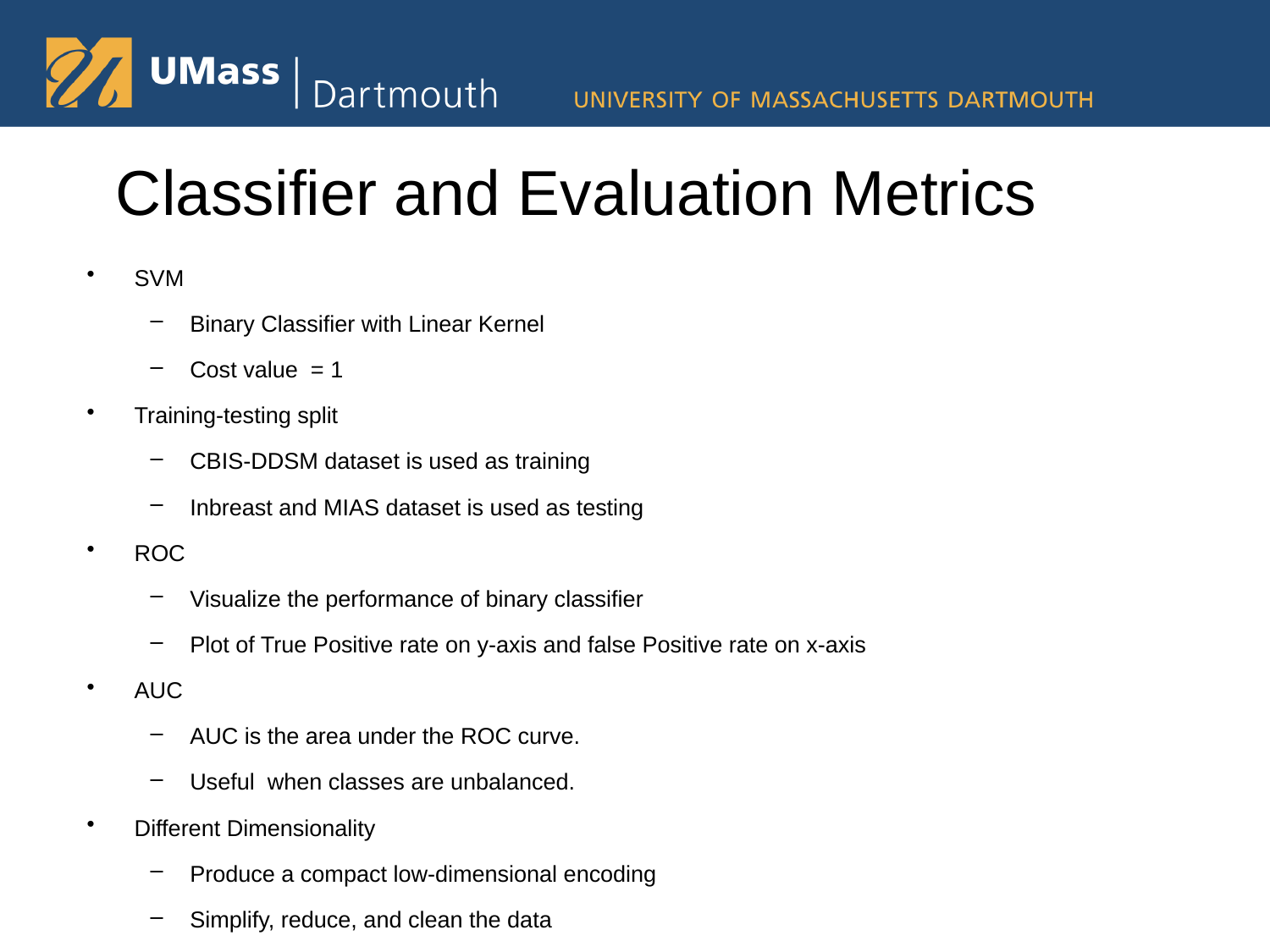

# Classifier and Evaluation Metrics
SVM
Binary Classifier with Linear Kernel
Cost value  = 1
Training-testing split
CBIS-DDSM dataset is used as training
Inbreast and MIAS dataset is used as testing
ROC
Visualize the performance of binary classifier
Plot of True Positive rate on y-axis and false Positive rate on x-axis
AUC
AUC is the area under the ROC curve.
Useful  when classes are unbalanced.
Different Dimensionality
Produce a compact low-dimensional encoding
Simplify, reduce, and clean the data